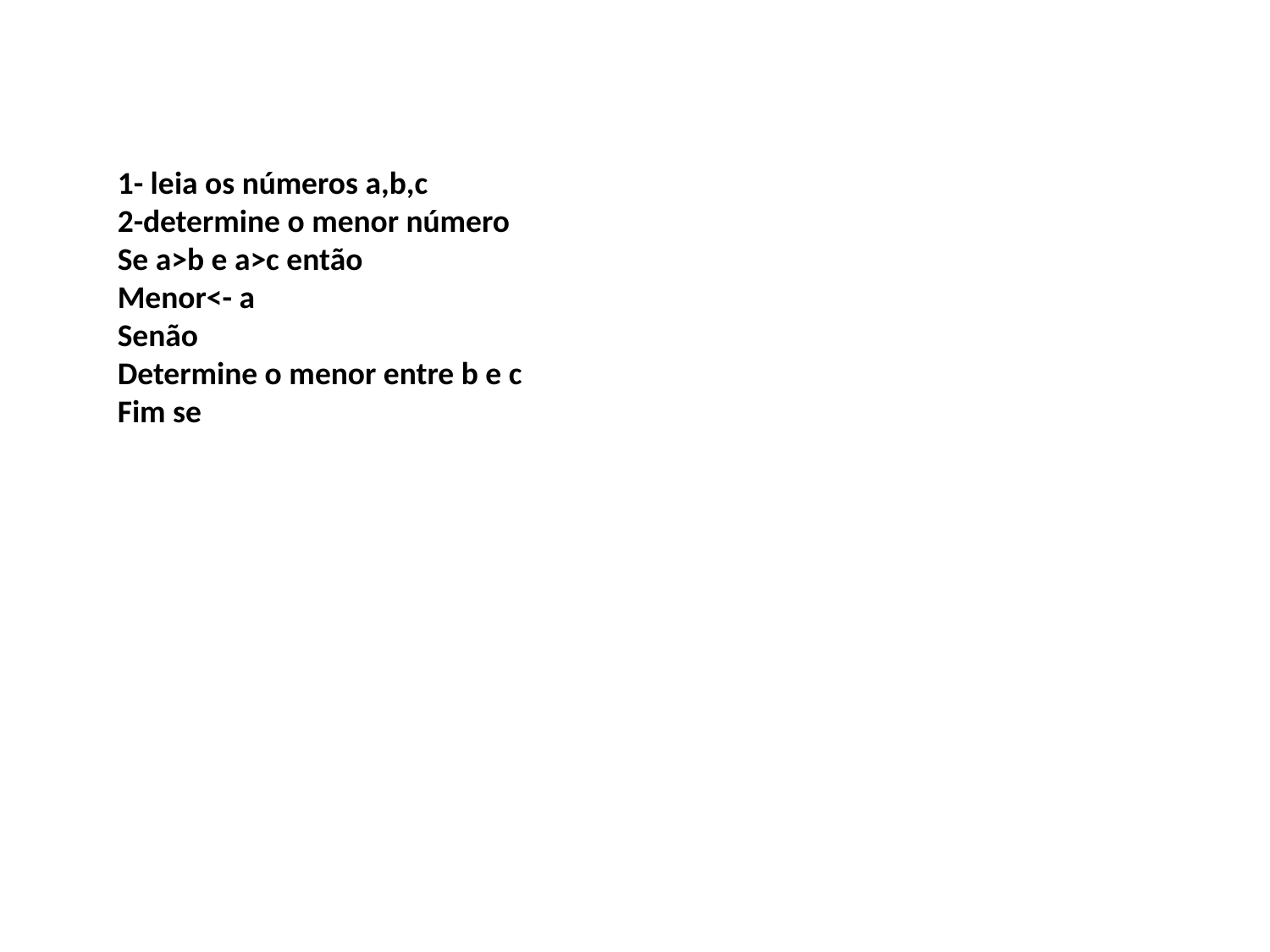

1- leia os números a,b,c
2-determine o menor número
Se a>b e a>c então
Menor<- a
Senão
Determine o menor entre b e c
Fim se